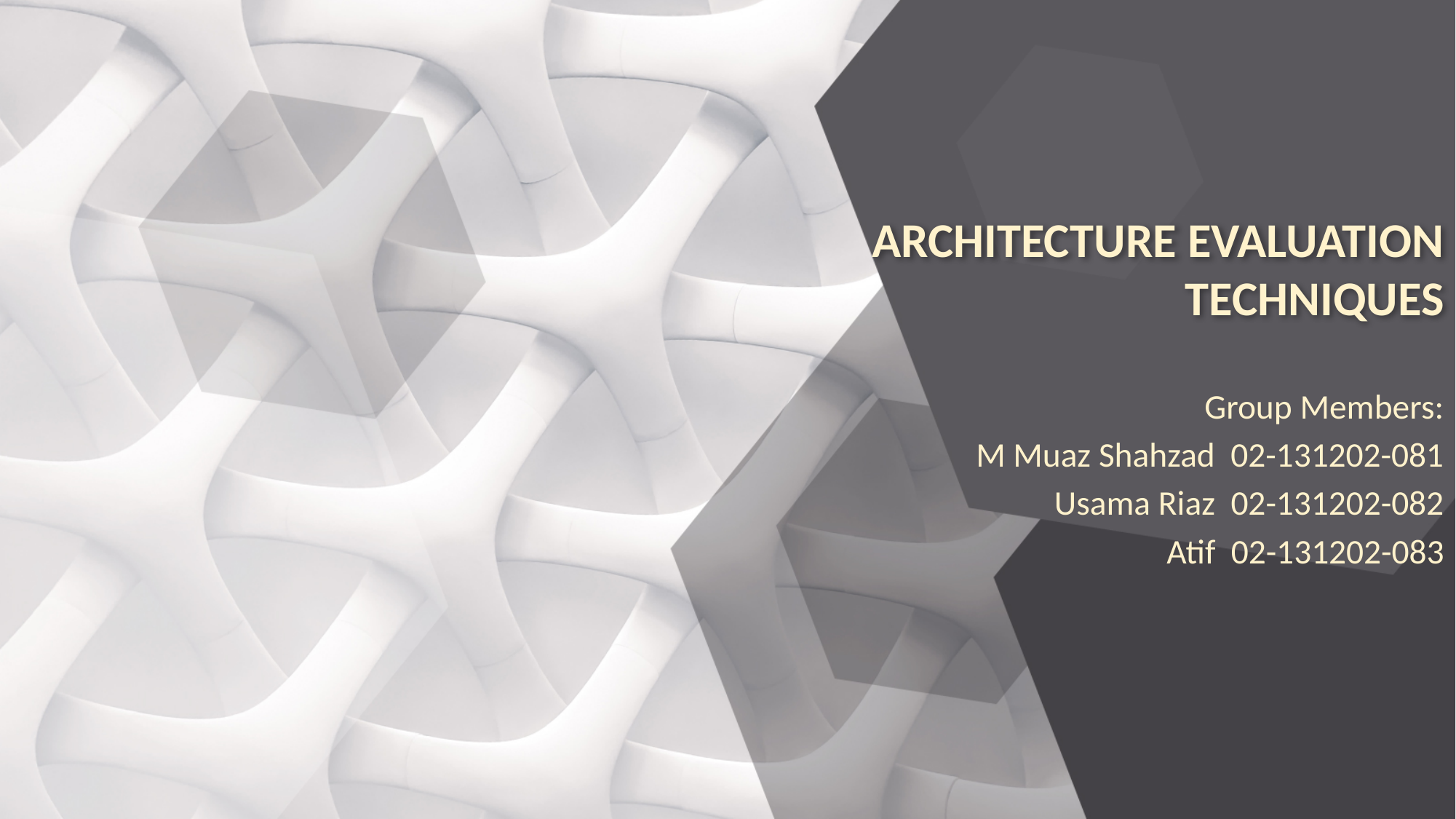

# ARCHITECTURE EVALUATION TECHNIQUES
Group Members:
M Muaz Shahzad  02-131202-081
Usama Riaz  02-131202-082
Atif  02-131202-083